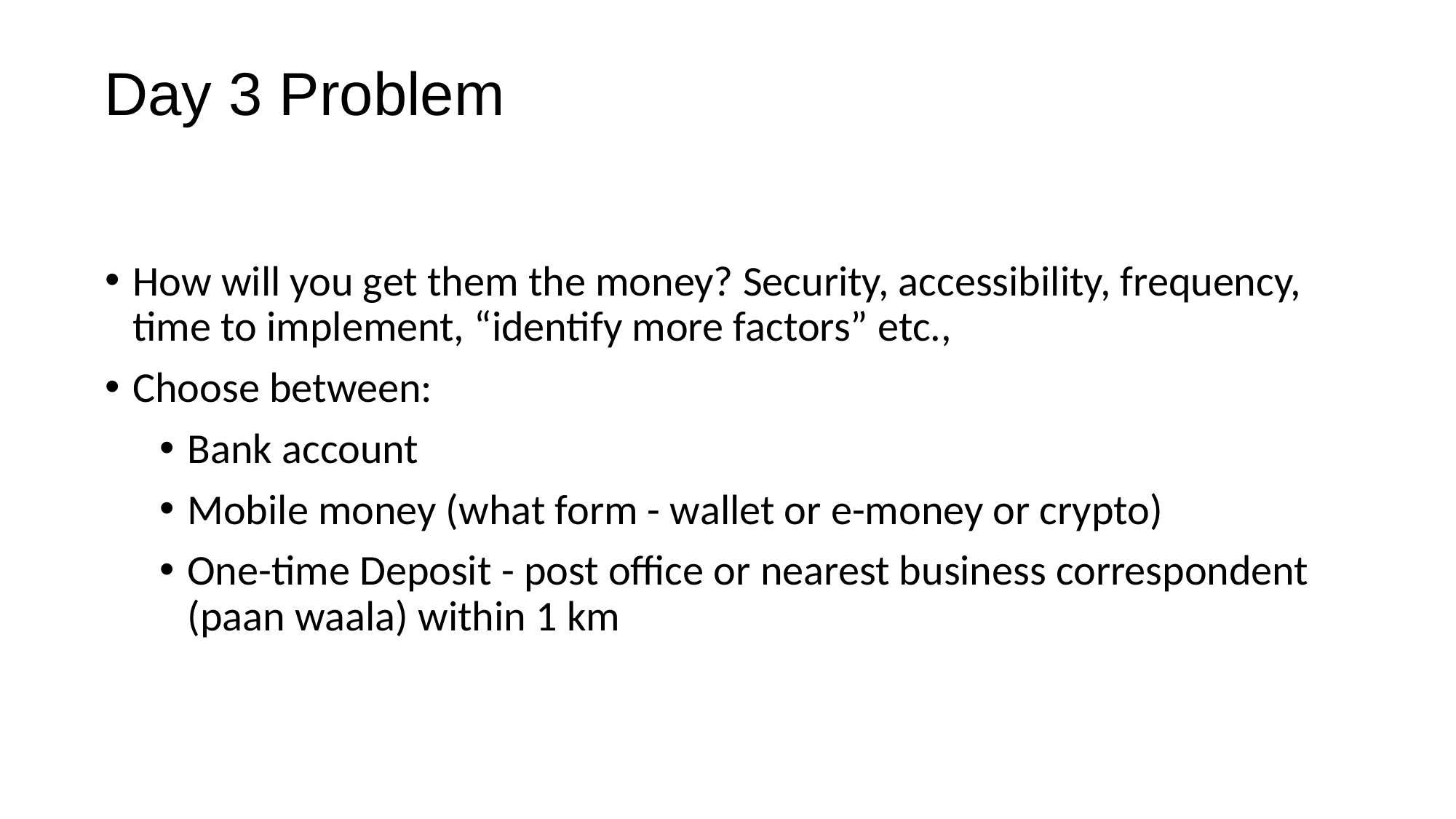

# Day 3 Problem

How will you get them the money? Security, accessibility, frequency, time to implement, “identify more factors” etc.,
Choose between:
Bank account
Mobile money (what form - wallet or e-money or crypto)
One-time Deposit - post office or nearest business correspondent (paan waala) within 1 km